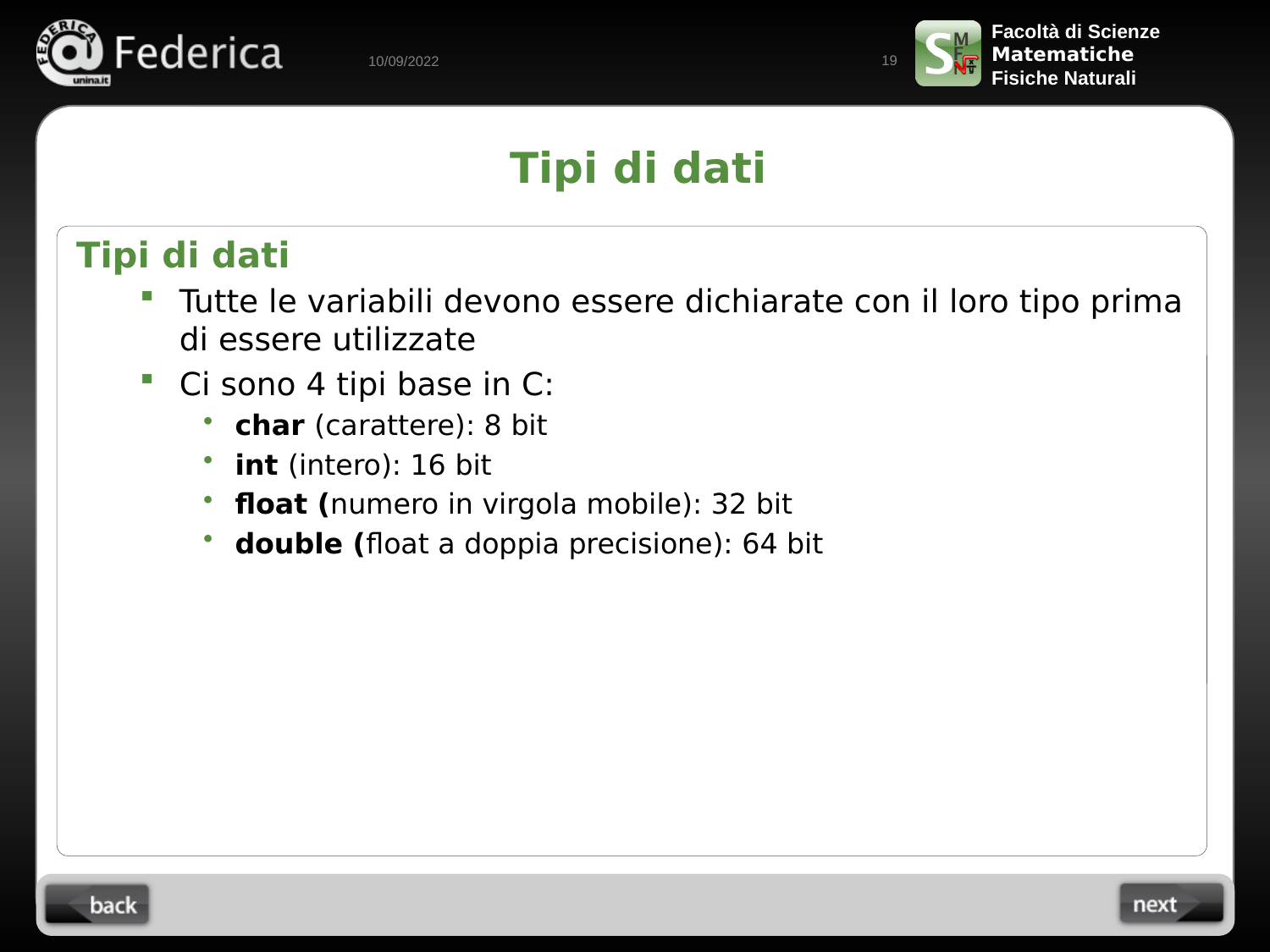

19
10/09/2022
# Tipi di dati

Tipi di dati
Tutte le variabili devono essere dichiarate con il loro tipo prima di essere utilizzate
Ci sono 4 tipi base in C:
char (carattere): 8 bit
int (intero): 16 bit
float (numero in virgola mobile): 32 bit
double (float a doppia precisione): 64 bit